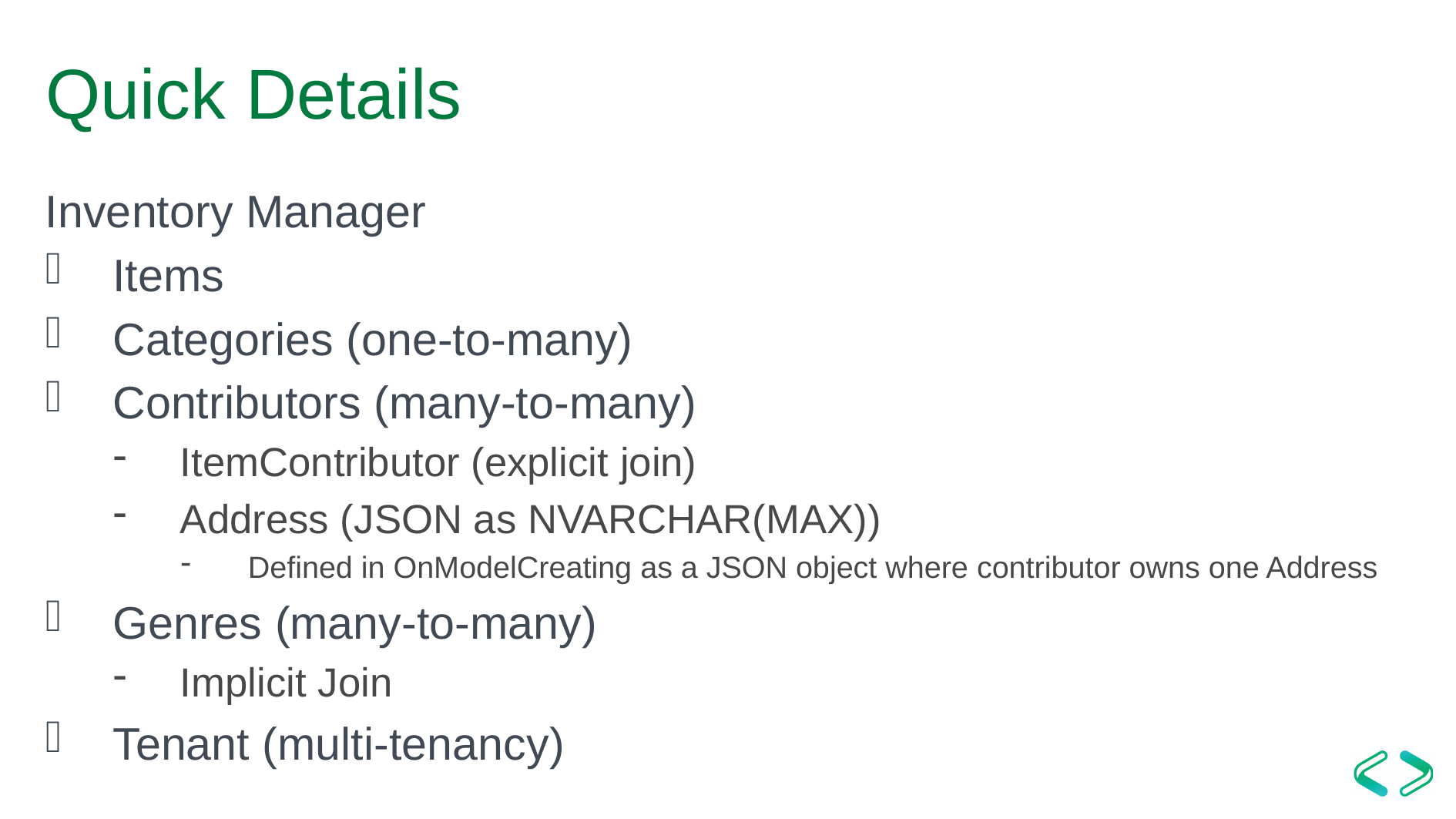

# Quick Details
Inventory Manager
Items
Categories (one-to-many)
Contributors (many-to-many)
ItemContributor (explicit join)
Address (JSON as NVARCHAR(MAX))
Defined in OnModelCreating as a JSON object where contributor owns one Address
Genres (many-to-many)
Implicit Join
Tenant (multi-tenancy)